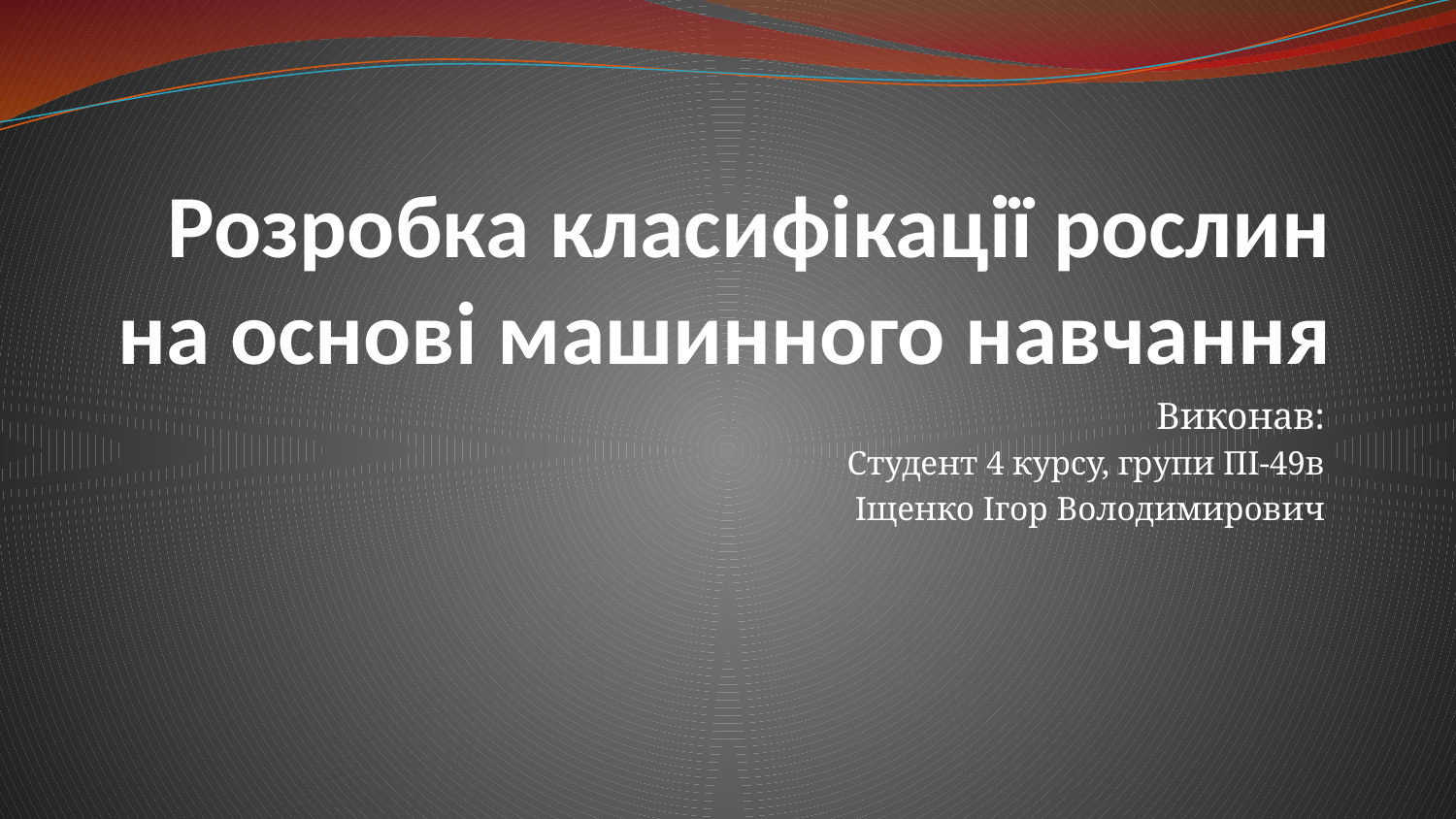

# Розробка класифікації рослин на основі машинного навчання
Виконав:
Студент 4 курсу, групи ПІ-49в
Іщенко Ігор Володимирович